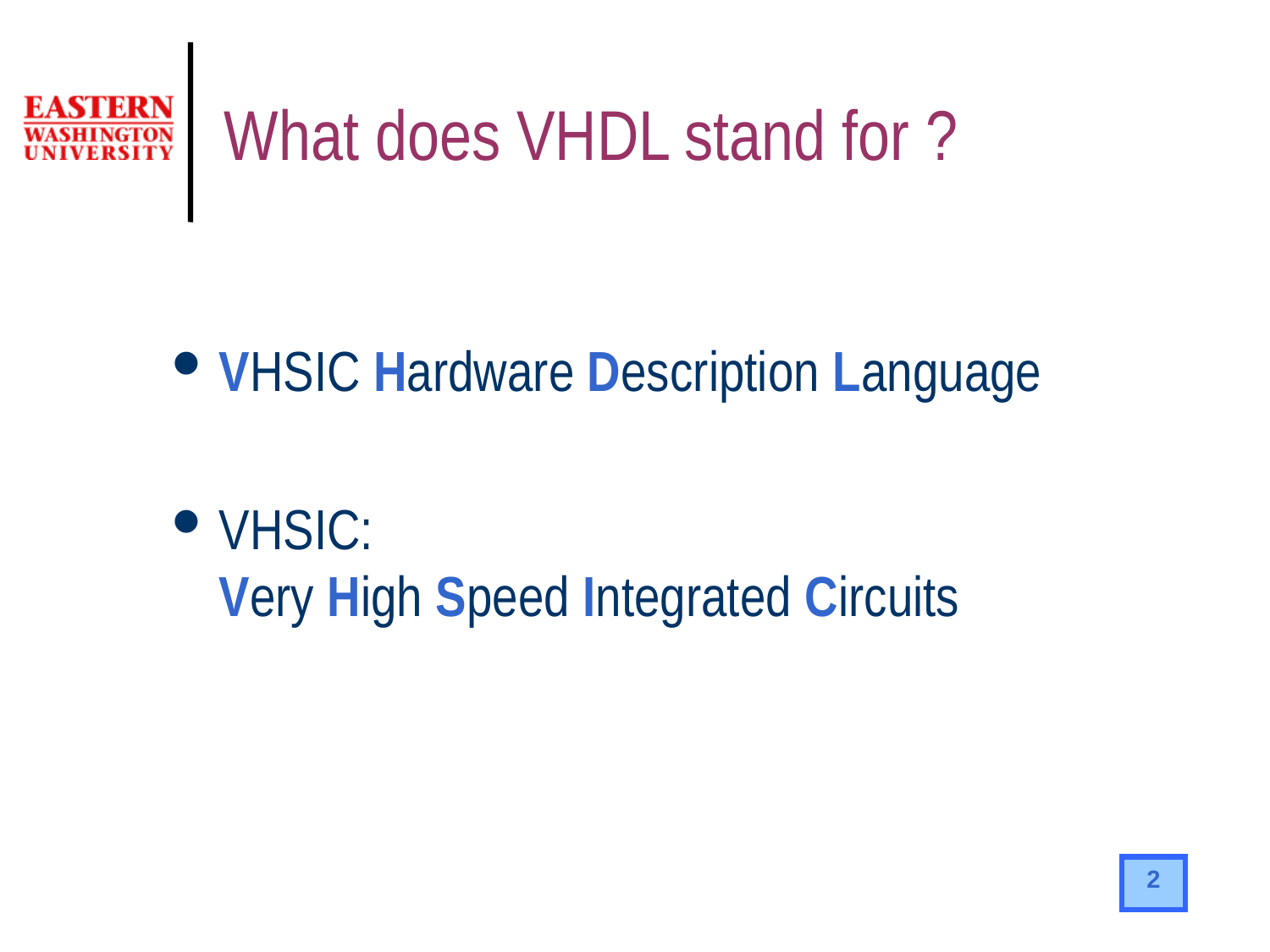

# What does VHDL stand for ?

VHSIC Hardware Description Language

VHSIC:
Very High Speed Integrated Circuits
2